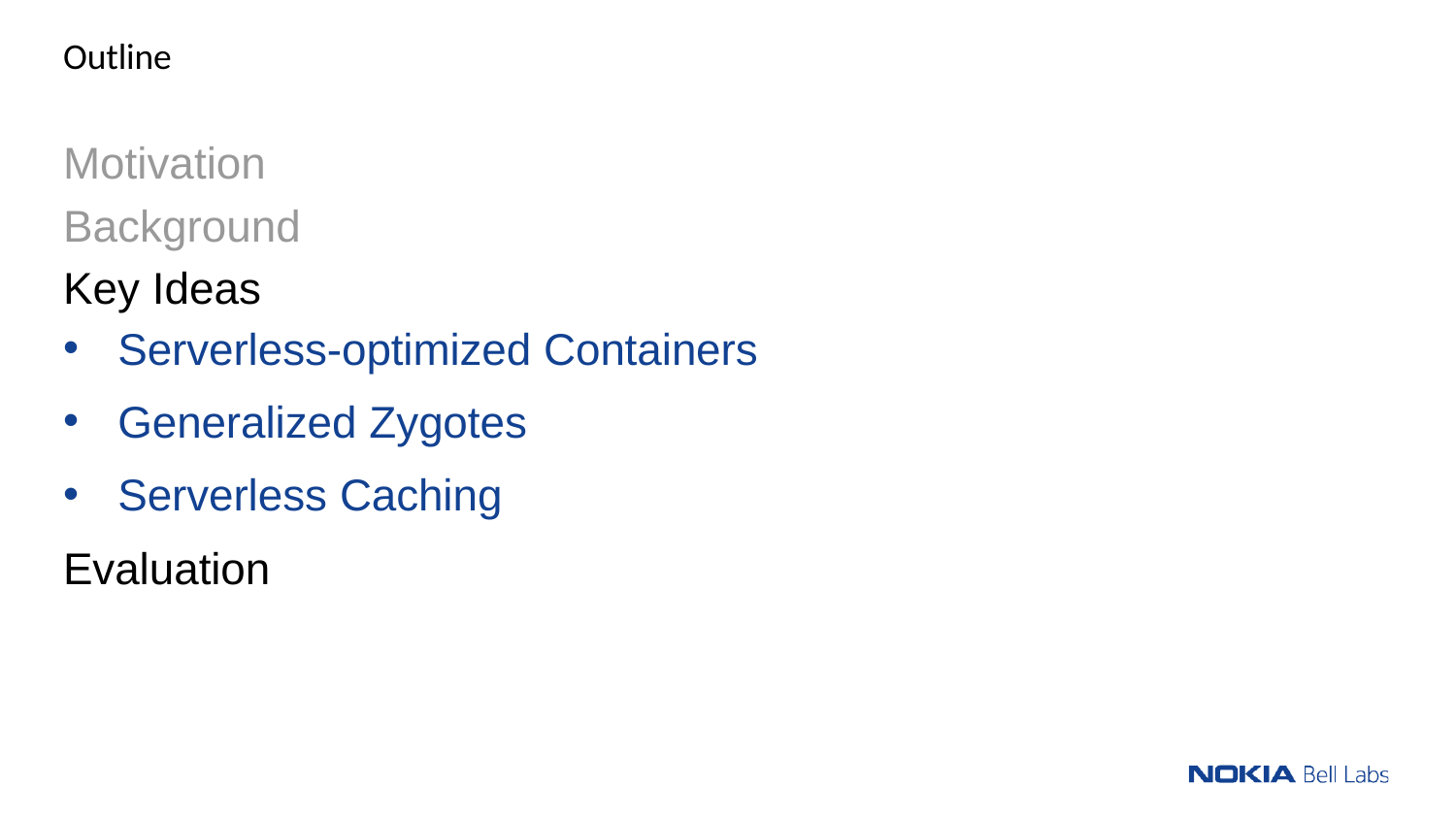

Outline
Motivation
Background
Key Ideas
Serverless-optimized Containers
Generalized Zygotes
Serverless Caching
Evaluation